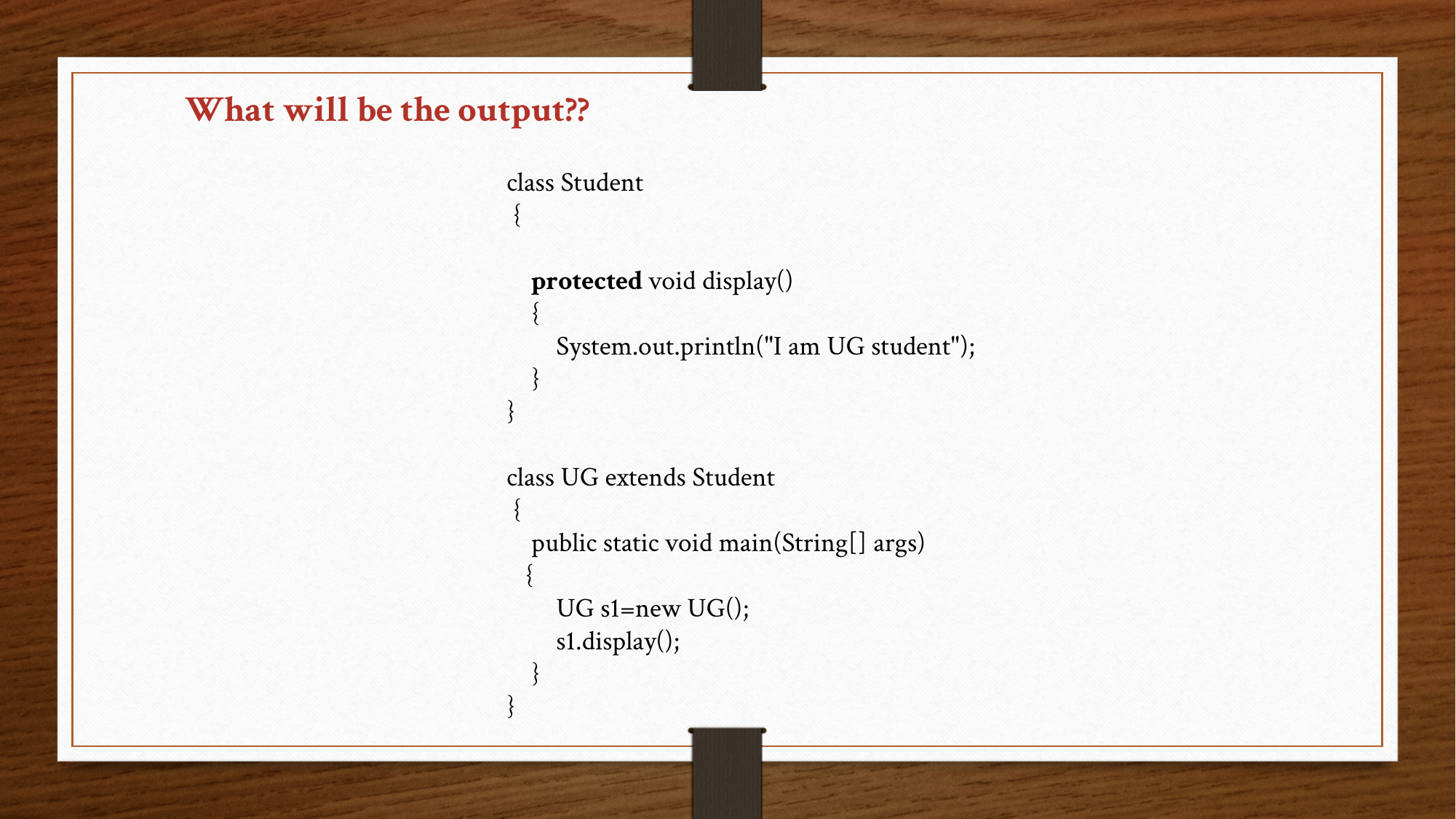

What will be the output??
class Student
 {

    protected void display()
    {
        System.out.println("I am UG student");
    }
}

class UG extends Student
 {
    public static void main(String[] args)
   {
        UG s1=new UG();
        s1.display();
    }
}